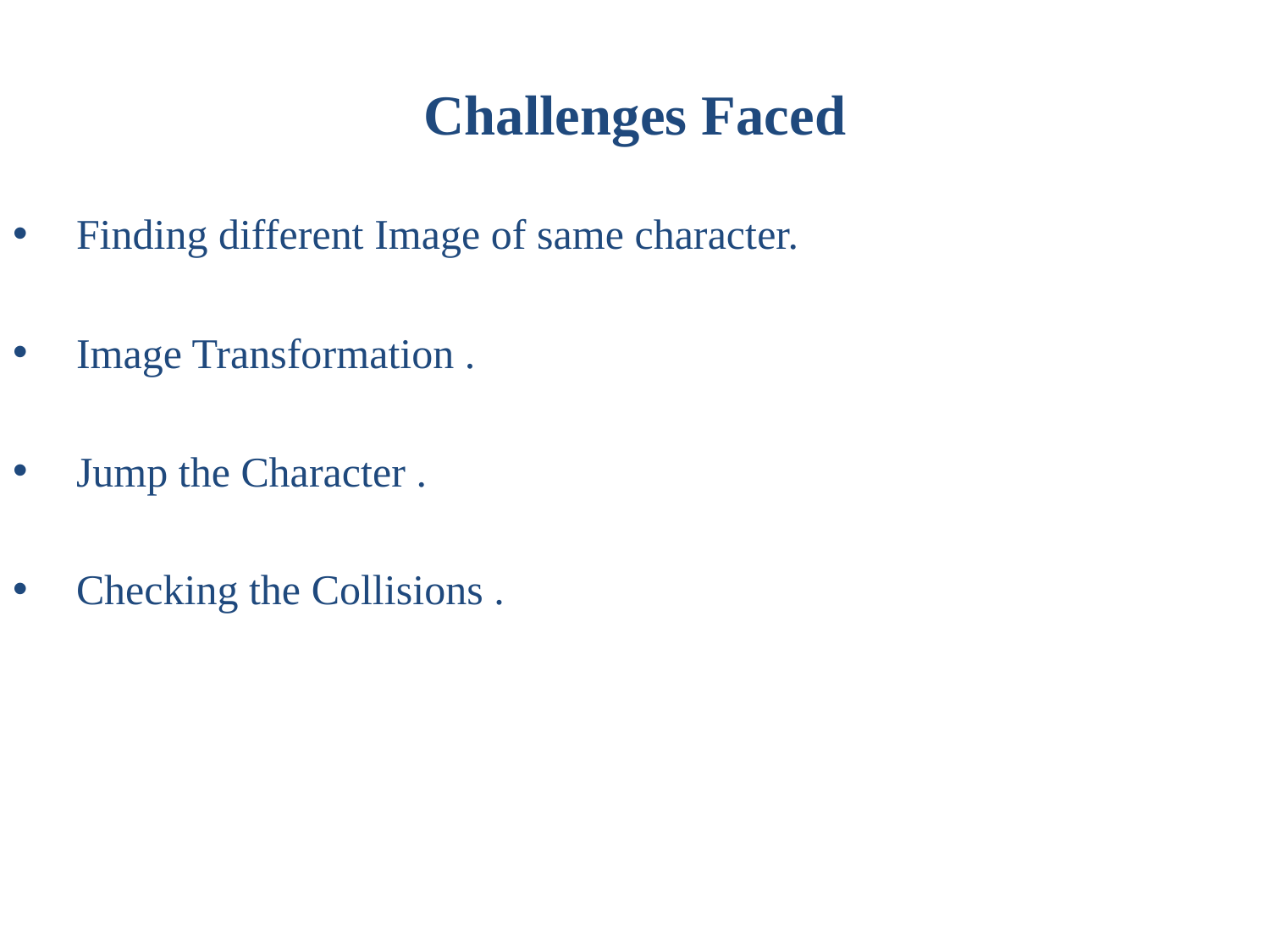

# Challenges Faced
Finding different Image of same character.

Image Transformation .

Jump the Character .

Checking the Collisions .